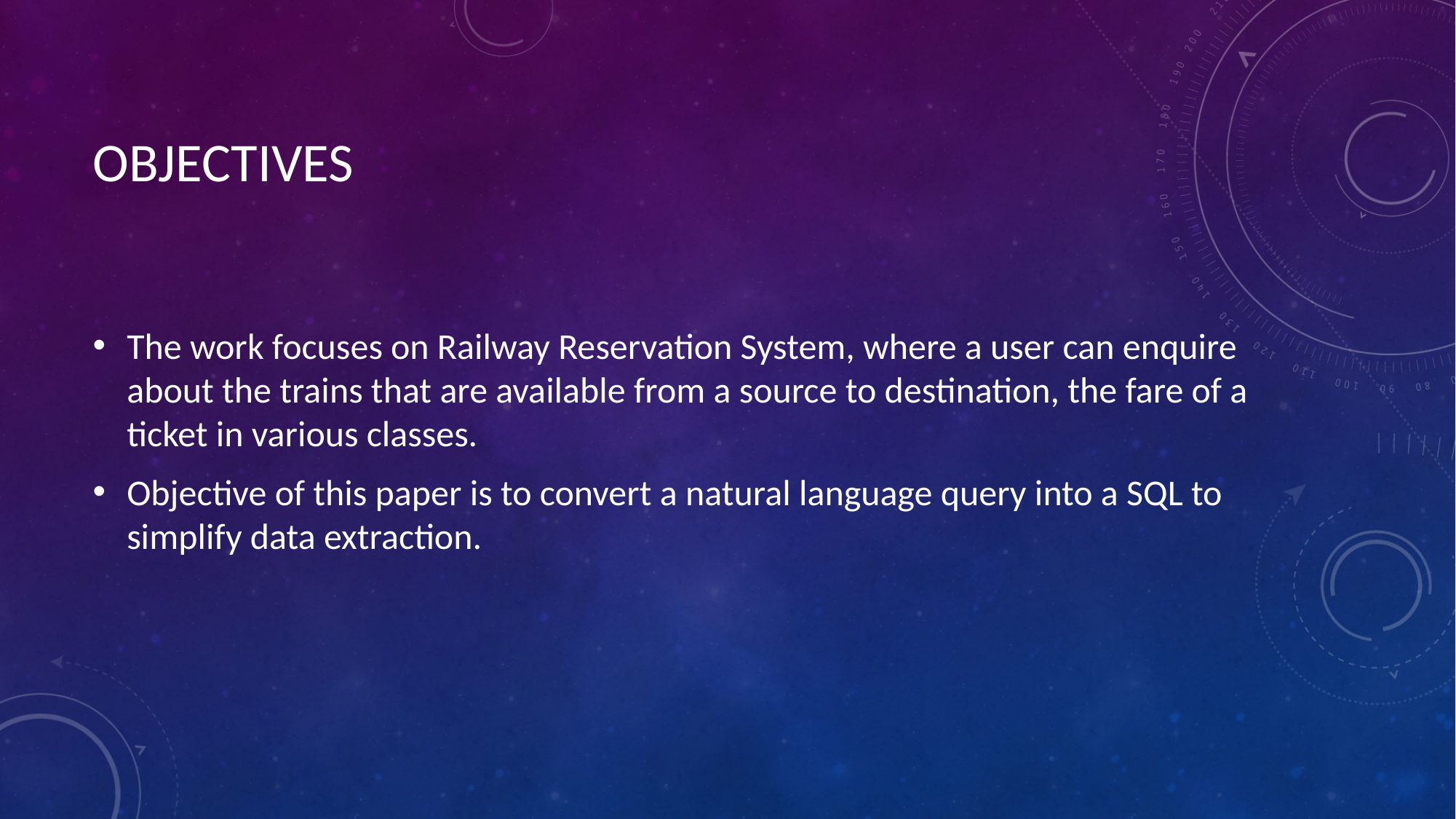

# Objectives
The work focuses on Railway Reservation System, where a user can enquire about the trains that are available from a source to destination, the fare of a ticket in various classes.
Objective of this paper is to convert a natural language query into a SQL to simplify data extraction.